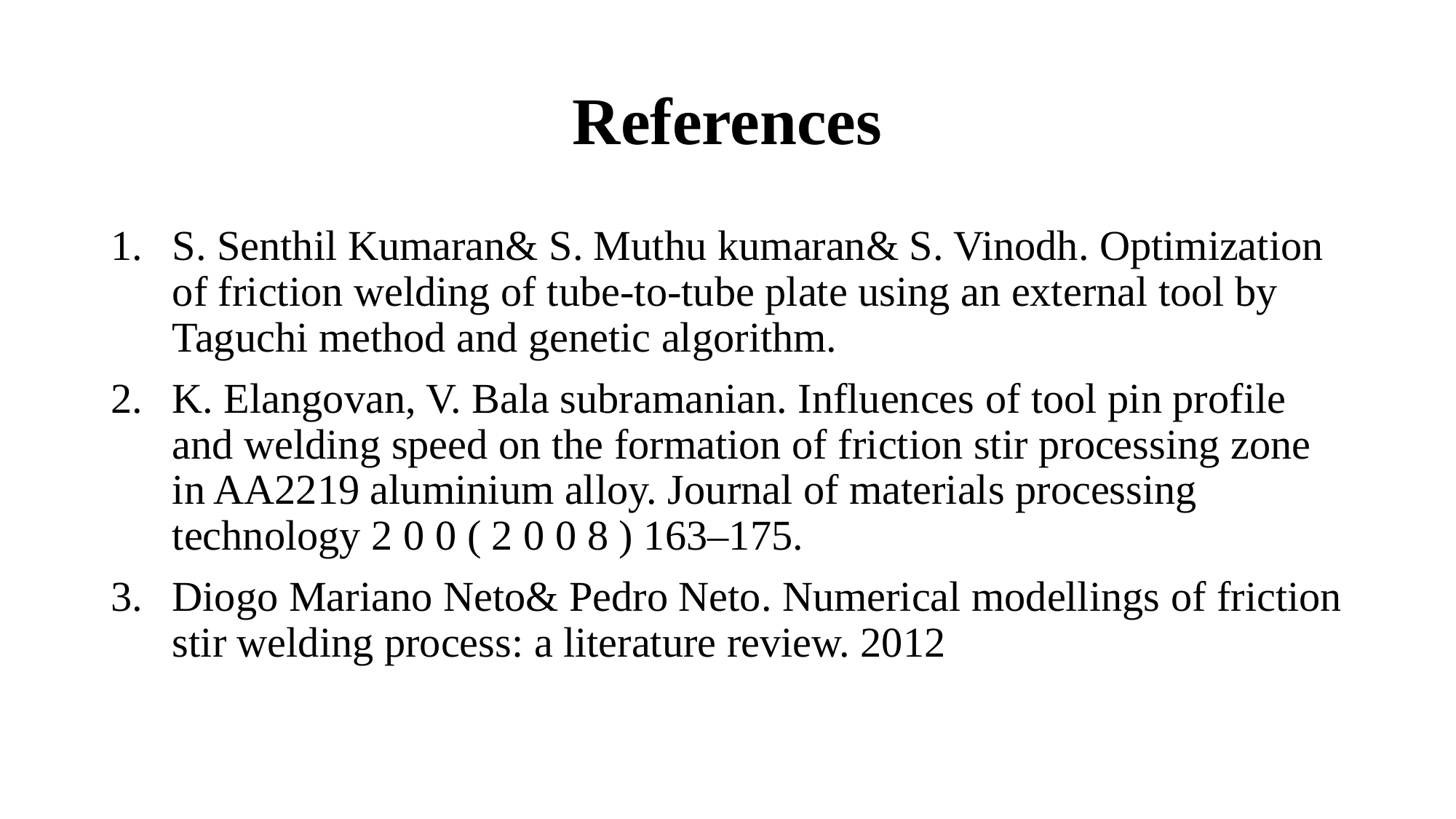

# References
S. Senthil Kumaran& S. Muthu kumaran& S. Vinodh. Optimization of friction welding of tube-to-tube plate using an external tool by Taguchi method and genetic algorithm.
K. Elangovan, V. Bala subramanian. Influences of tool pin profile and welding speed on the formation of friction stir processing zone in AA2219 aluminium alloy. Journal of materials processing technology 2 0 0 ( 2 0 0 8 ) 163–175.
Diogo Mariano Neto& Pedro Neto. Numerical modellings of friction stir welding process: a literature review. 2012